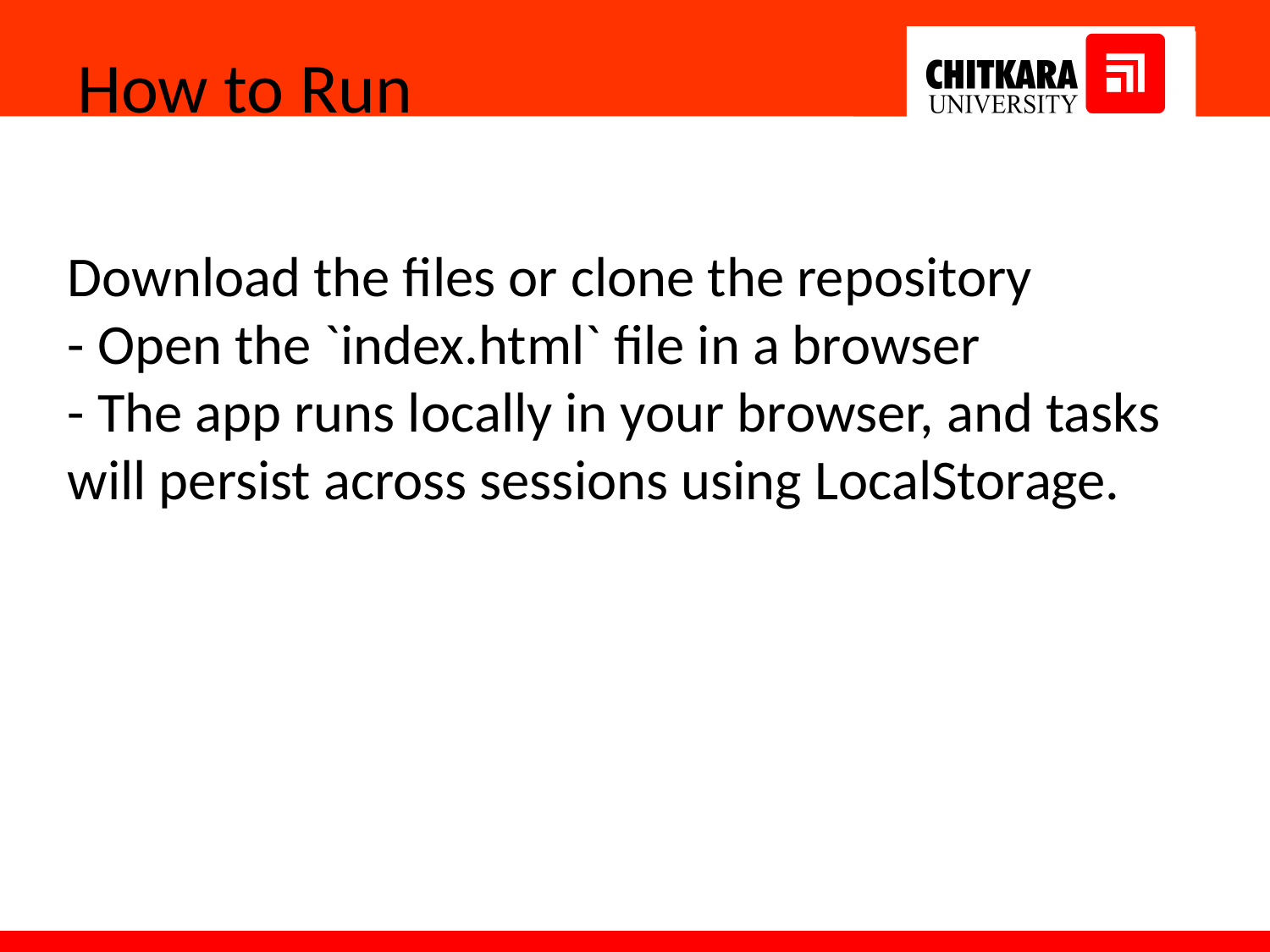

How to Run

Download the files or clone the repository
- Open the `index.html` file in a browser
- The app runs locally in your browser, and tasks will persist across sessions using LocalStorage.